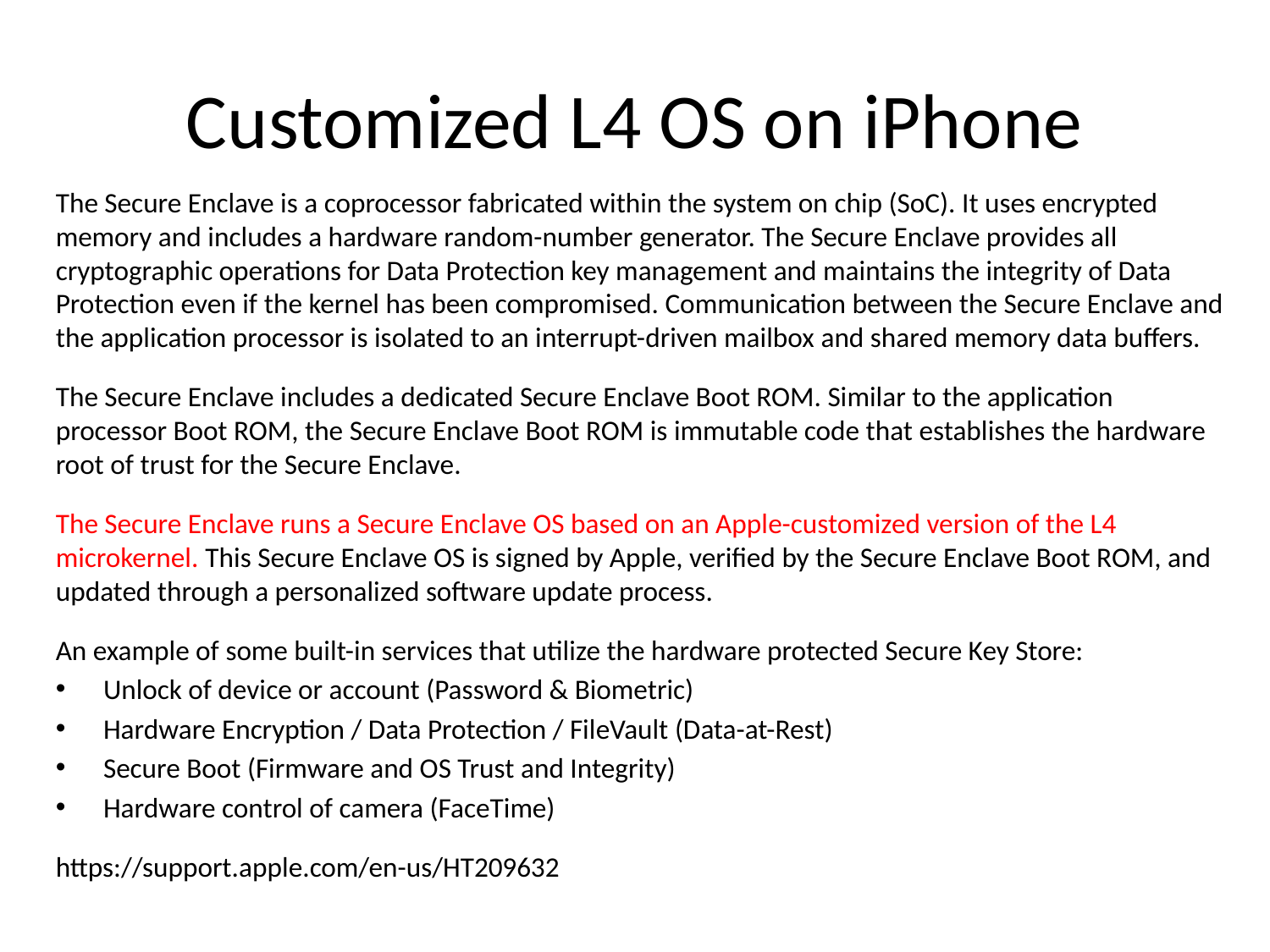

# Customized L4 OS on iPhone
The Secure Enclave is a coprocessor fabricated within the system on chip (SoC). It uses encrypted memory and includes a hardware random-number generator. The Secure Enclave provides all cryptographic operations for Data Protection key management and maintains the integrity of Data Protection even if the kernel has been compromised. Communication between the Secure Enclave and the application processor is isolated to an interrupt-driven mailbox and shared memory data buffers.

The Secure Enclave includes a dedicated Secure Enclave Boot ROM. Similar to the application processor Boot ROM, the Secure Enclave Boot ROM is immutable code that establishes the hardware root of trust for the Secure Enclave.

The Secure Enclave runs a Secure Enclave OS based on an Apple-customized version of the L4 microkernel. This Secure Enclave OS is signed by Apple, verified by the Secure Enclave Boot ROM, and updated through a personalized software update process.

An example of some built-in services that utilize the hardware protected Secure Key Store:
Unlock of device or account (Password & Biometric)
Hardware Encryption / Data Protection / FileVault (Data-at-Rest)
Secure Boot (Firmware and OS Trust and Integrity)
Hardware control of camera (FaceTime)

https://support.apple.com/en-us/HT209632